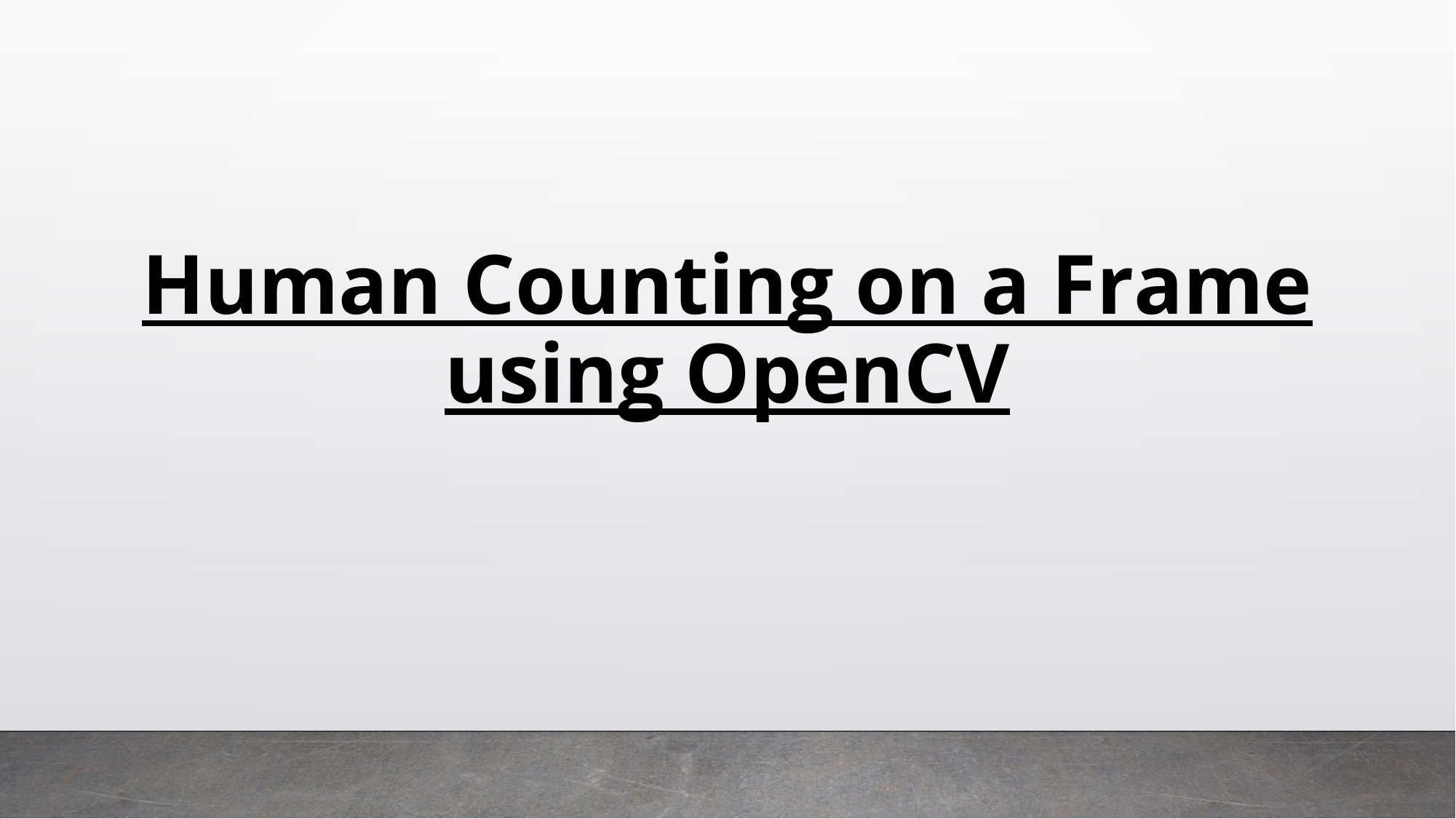

Human Counting on a Frame
using OpenCV